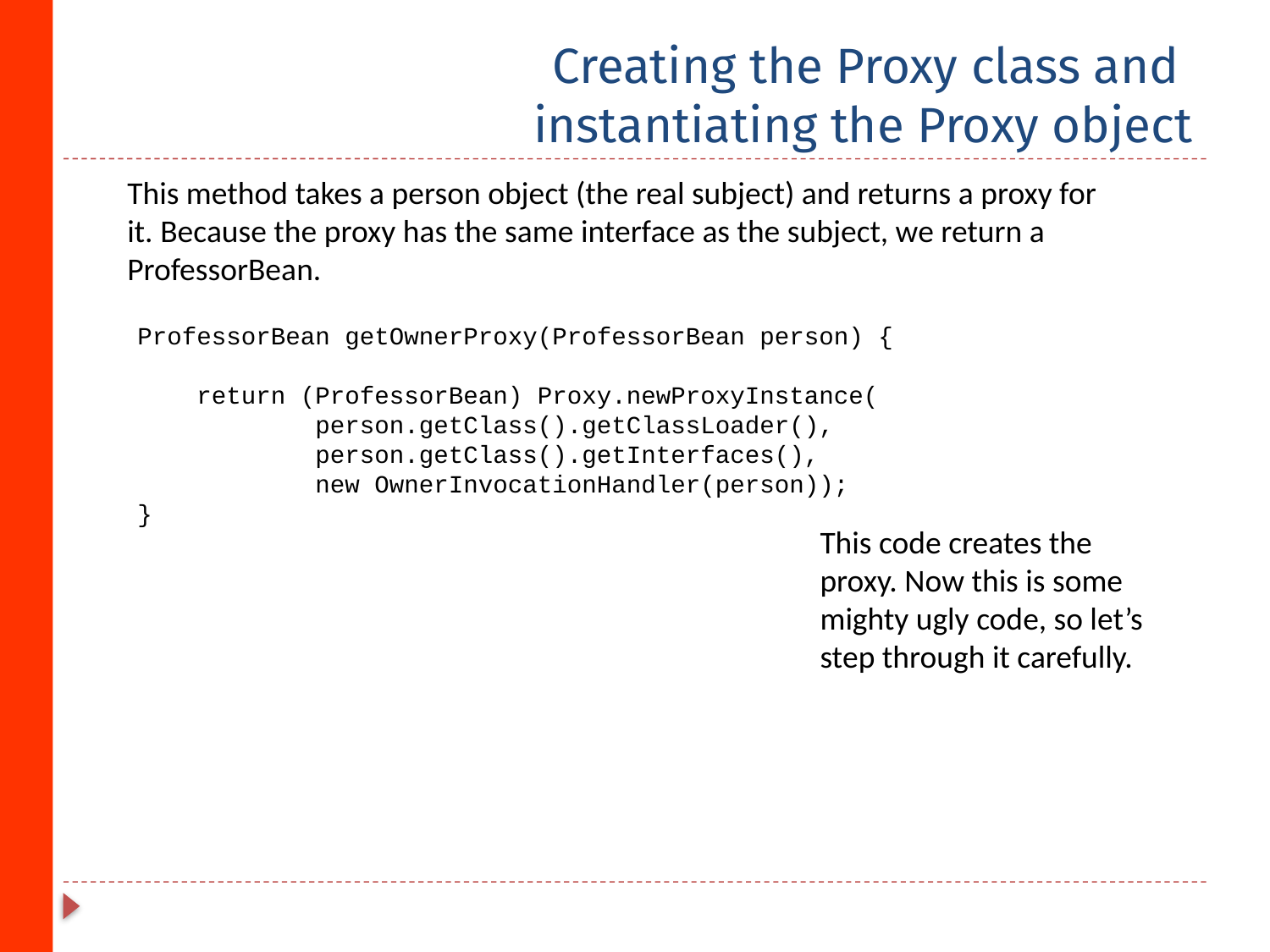

# Creating the Proxy class and instantiating the Proxy object
This method takes a person object (the real subject) and returns a proxy for it. Because the proxy has the same interface as the subject, we return a ProfessorBean.
ProfessorBean getOwnerProxy(ProfessorBean person) {

    return (ProfessorBean) Proxy.newProxyInstance(
            person.getClass().getClassLoader(),
            person.getClass().getInterfaces(),
            new OwnerInvocationHandler(person));
}
This code creates the
proxy. Now this is some
mighty ugly code, so let’s
step through it carefully.